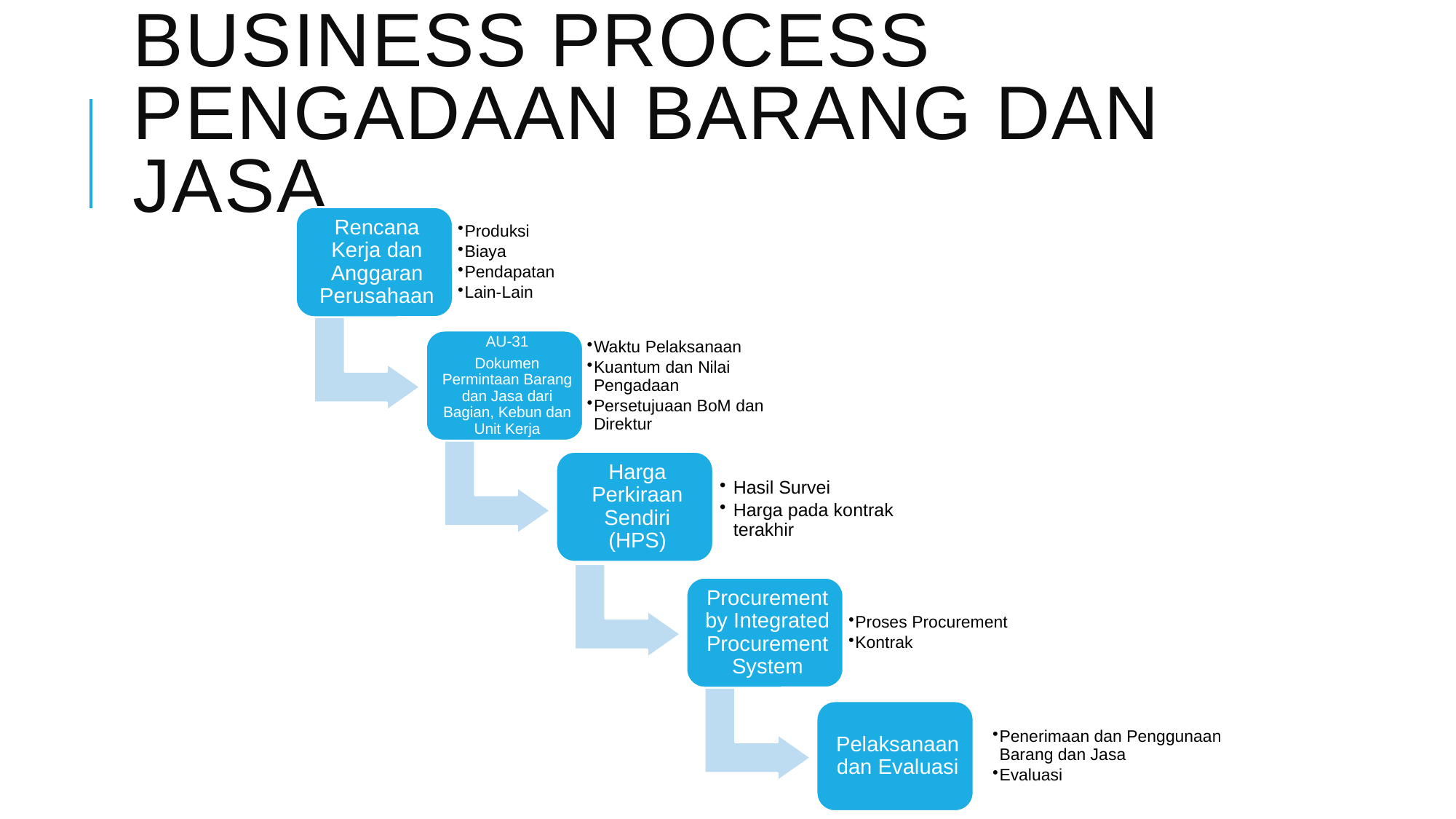

# Business Process Pengadaan Barang dan Jasa
Rencana Kerja dan Anggaran Perusahaan
Produksi
Biaya
Pendapatan
Lain-Lain
AU-31
Dokumen Permintaan Barang dan Jasa dari Bagian, Kebun dan Unit Kerja
Waktu Pelaksanaan
Kuantum dan Nilai Pengadaan
Persetujuaan BoM dan Direktur
Harga Perkiraan Sendiri (HPS)
Hasil Survei
Harga pada kontrak terakhir
Procurement by Integrated Procurement System
Proses Procurement
Kontrak
Pelaksanaan dan Evaluasi
Penerimaan dan Penggunaan Barang dan Jasa
Evaluasi